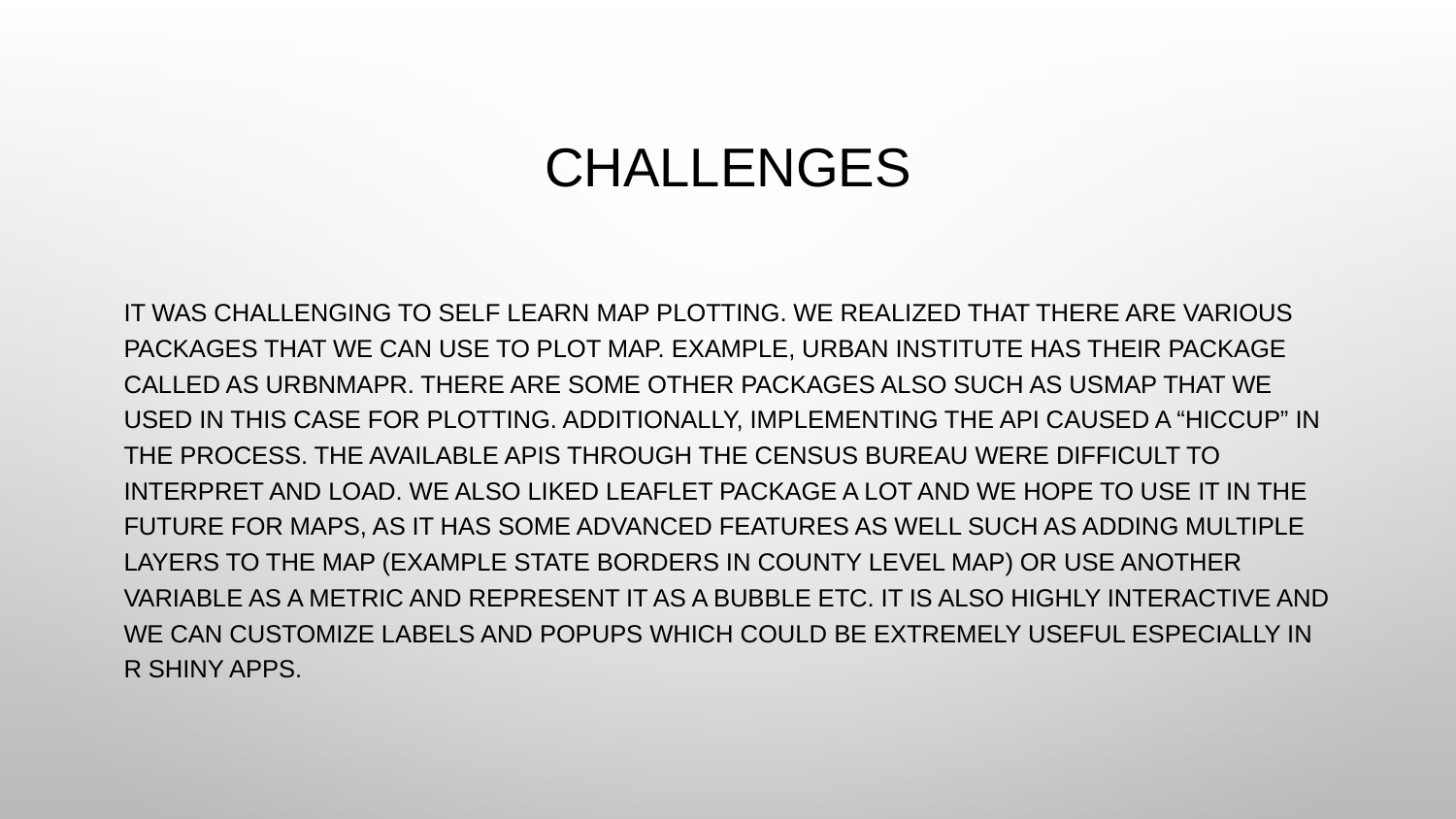

# Challenges
It was challenging to self learn map plotting. We realized that there are various packages that we can use to plot map. example, urban institute has their package called as urbnmapr. There are some other packages also such as usmap that we used in this case for plotting. Additionally, implementing the API caused a “hiccup” in the process. The available APIs through the Census Bureau were difficult to interpret and load. We also liked leaflet package a lot and we hope to use it in the future for maps, as it has some advanced features as well such as adding multiple layers to the map (example state borders in county level map) or use another variable as a metric and represent it as a bubble etc. It is also highly interactive and we can customize labels and popups which could be extremely useful especially in R shiny apps.